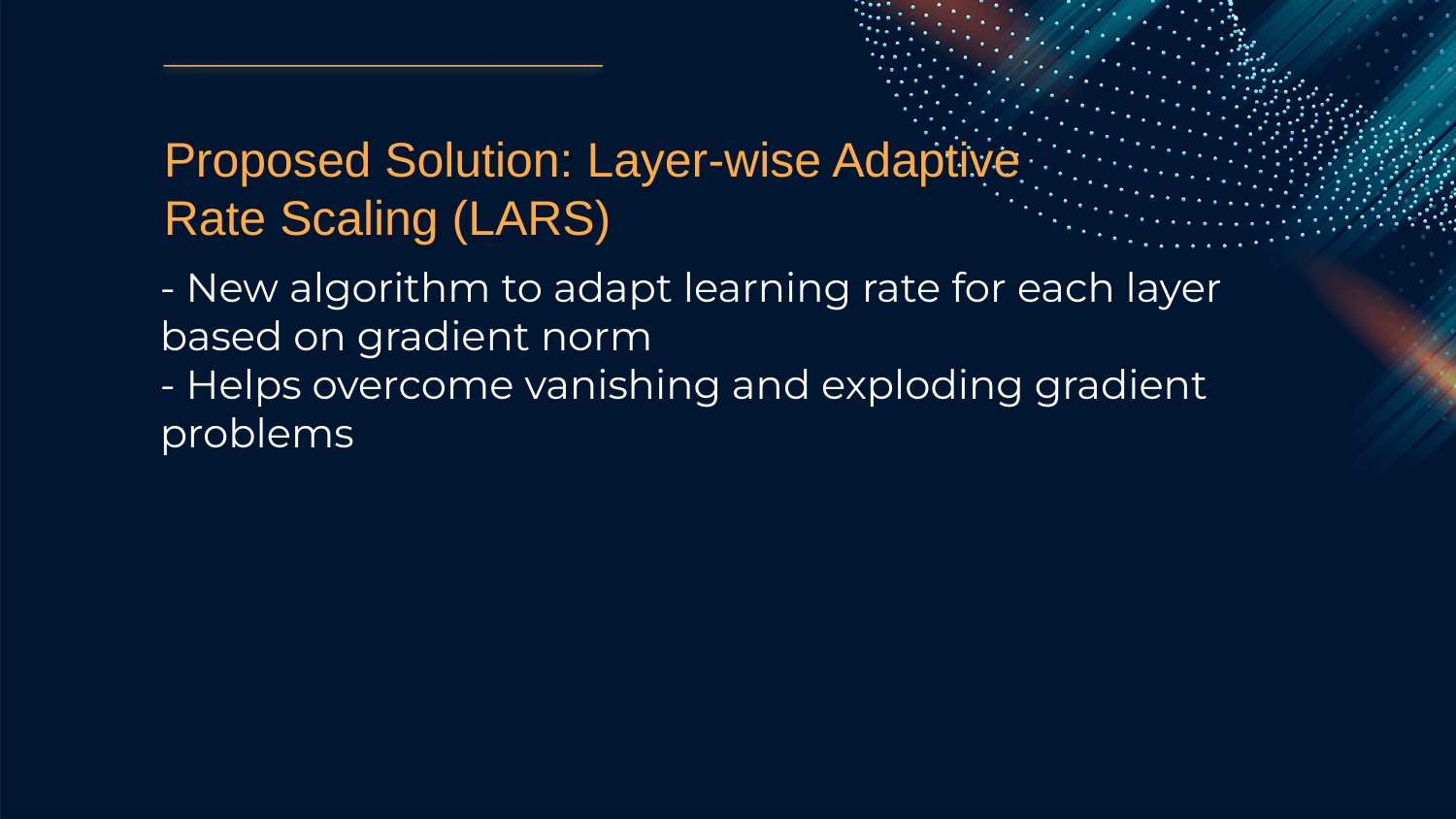

Proposed Solution: Layer-wise Adaptive Rate Scaling (LARS)

- New algorithm to adapt learning rate for each layer based on gradient norm
- Helps overcome vanishing and exploding gradient problems